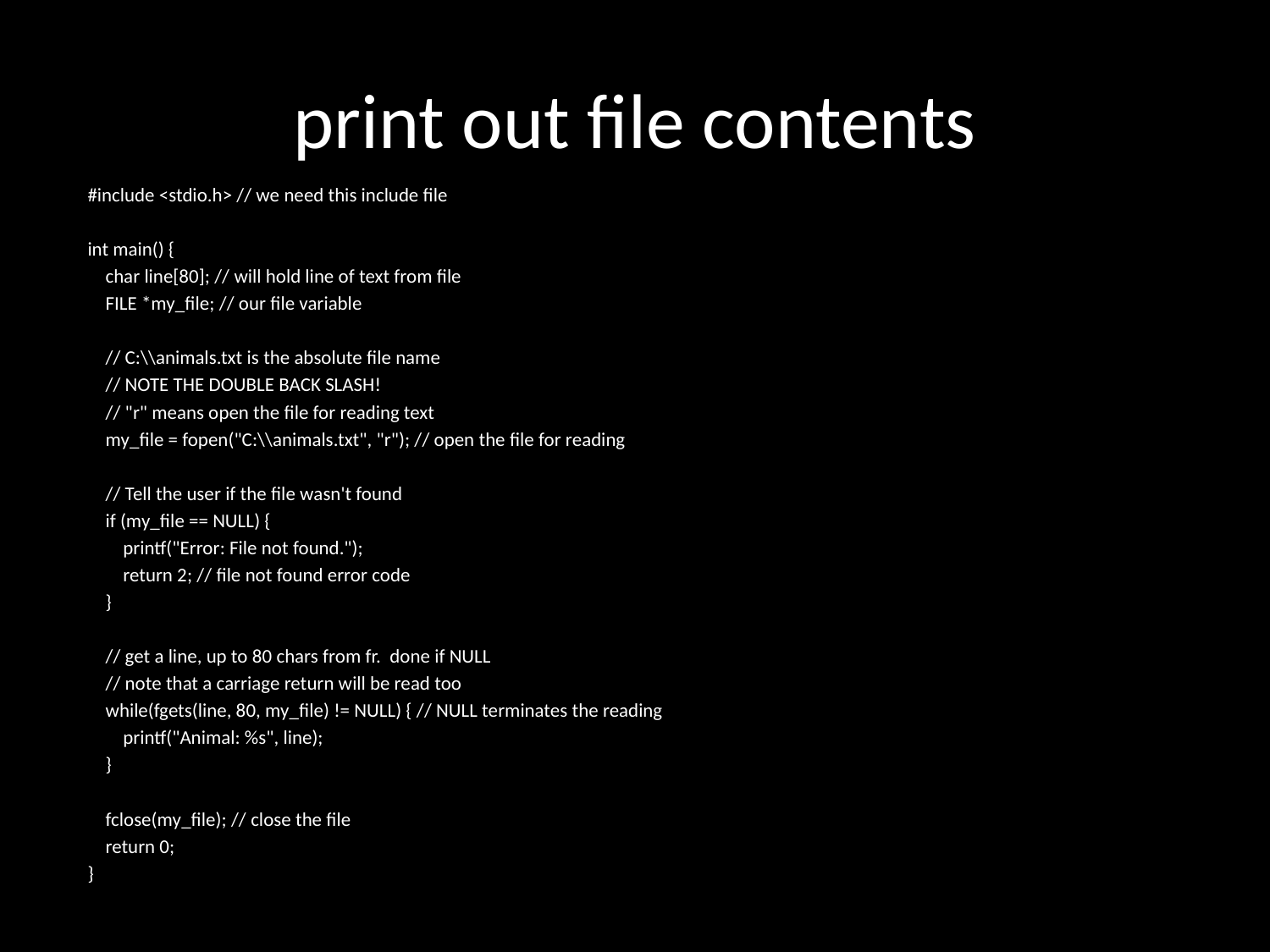

# print out file contents
#include <stdio.h> // we need this include file

int main() {
    char line[80]; // will hold line of text from file
    FILE *my_file; // our file variable

    // C:\\animals.txt is the absolute file name
    // NOTE THE DOUBLE BACK SLASH!
    // "r" means open the file for reading text
    my_file = fopen("C:\\animals.txt", "r"); // open the file for reading

    // Tell the user if the file wasn't found
    if (my_file == NULL) {
        printf("Error: File not found.");
        return 2; // file not found error code
    }

    // get a line, up to 80 chars from fr.  done if NULL
    // note that a carriage return will be read too
    while(fgets(line, 80, my_file) != NULL) { // NULL terminates the reading
        printf("Animal: %s", line);
    }

    fclose(my_file); // close the file
    return 0;
}